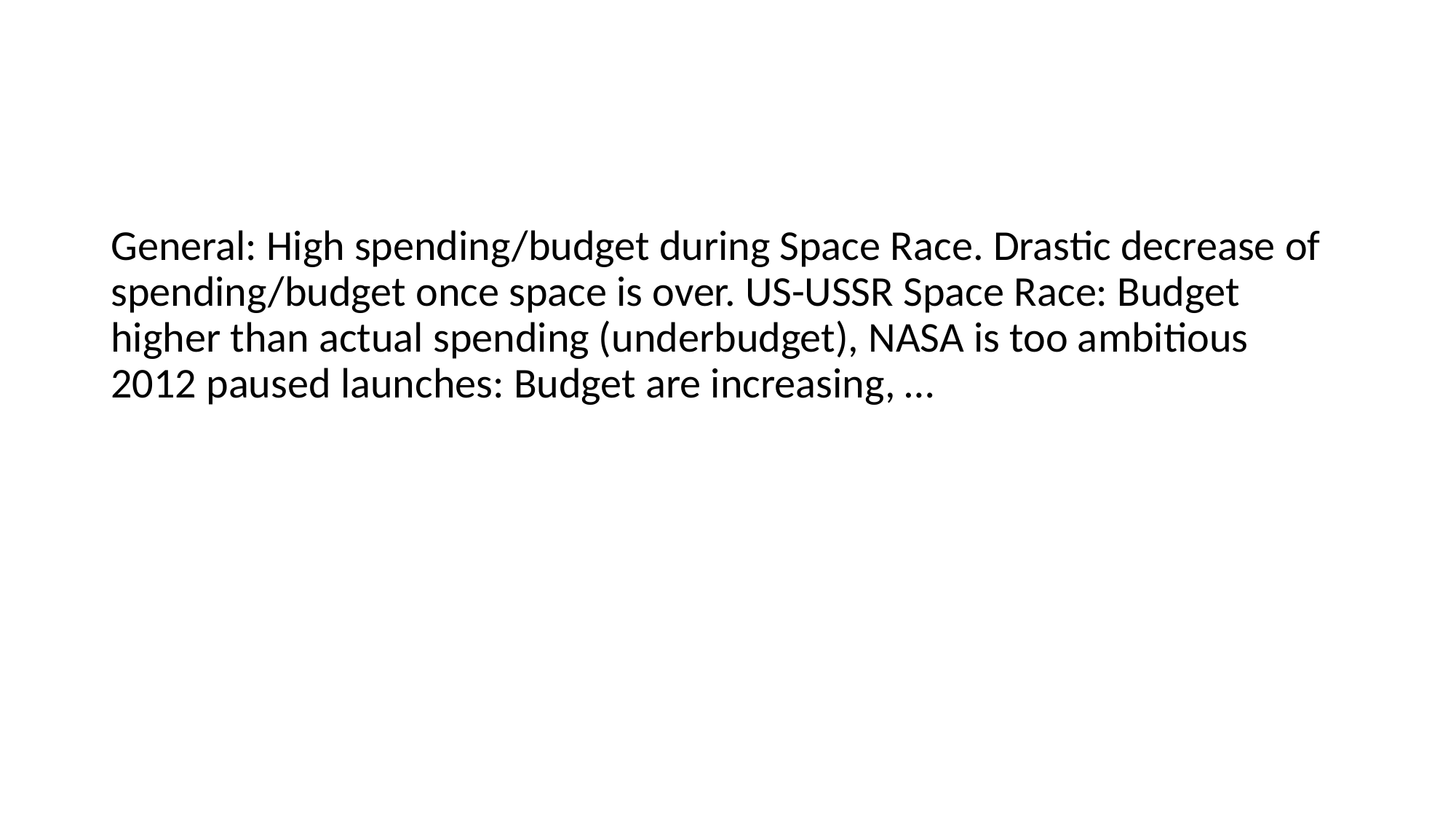

General: High spending/budget during Space Race. Drastic decrease of spending/budget once space is over. US-USSR Space Race: Budget higher than actual spending (underbudget), NASA is too ambitious 2012 paused launches: Budget are increasing, …